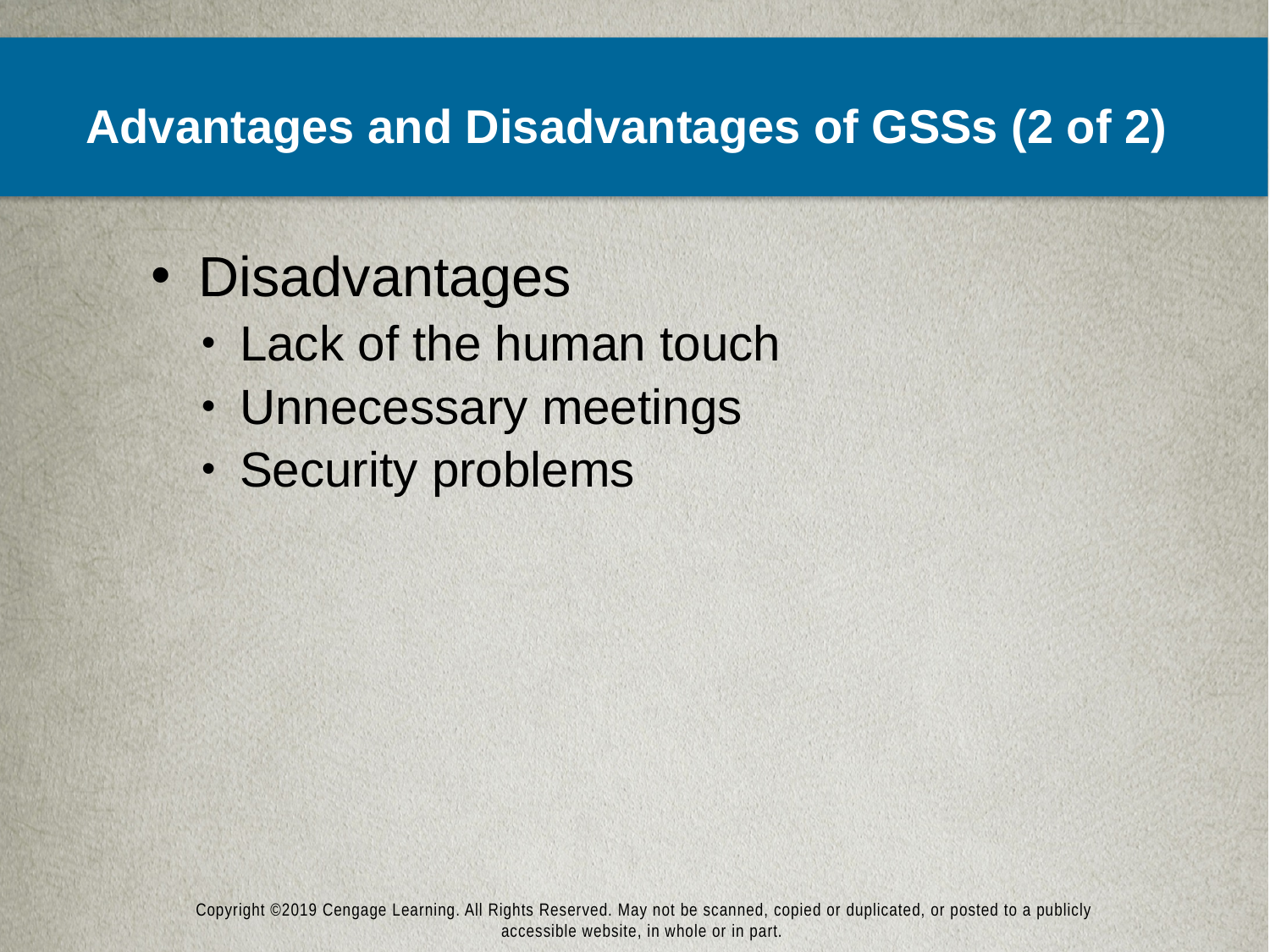

# Advantages and Disadvantages of GSSs (2 of 2)
Disadvantages
Lack of the human touch
Unnecessary meetings
Security problems